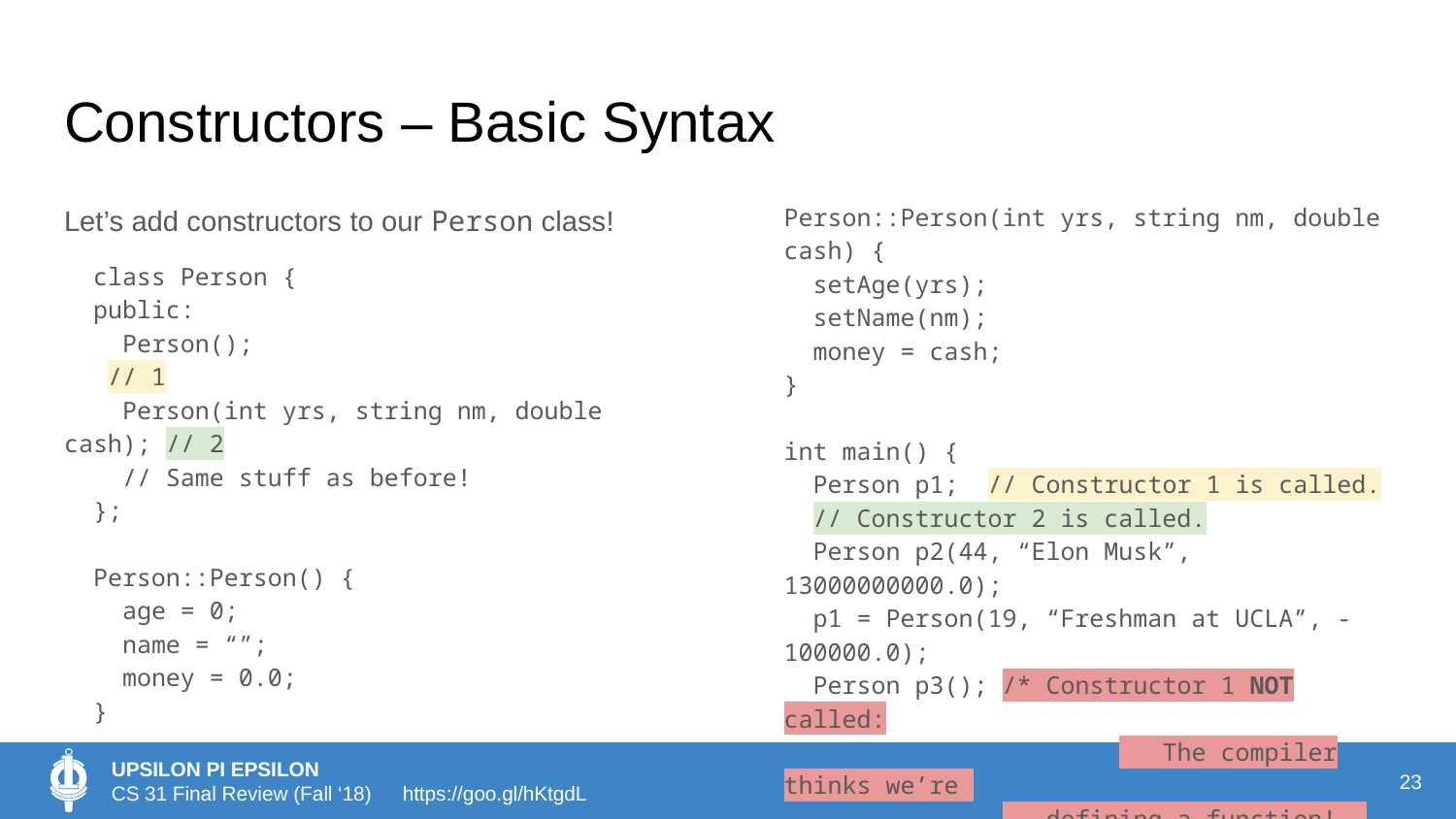

# Constructors – Basic Syntax
Let’s add constructors to our Person class!
  class Person {
  public:
    Person();                                // 1
    Person(int yrs, string nm, double cash); // 2
    // Same stuff as before!
  };

  Person::Person() {
    age = 0;
    name = “”;
    money = 0.0;
  }
Person::Person(int yrs, string nm, double cash) {
  setAge(yrs);
  setName(nm);
  money = cash;
}

int main() {
  Person p1;  // Constructor 1 is called.
  // Constructor 2 is called.
  Person p2(44, “Elon Musk”, 13000000000.0);
  p1 = Person(19, “Freshman at UCLA”, -100000.0);
  Person p3(); /* Constructor 1 NOT called:
		      The compiler thinks we’re
                  defining a function!   */
  p1.Person(); // Illegal!
}
23